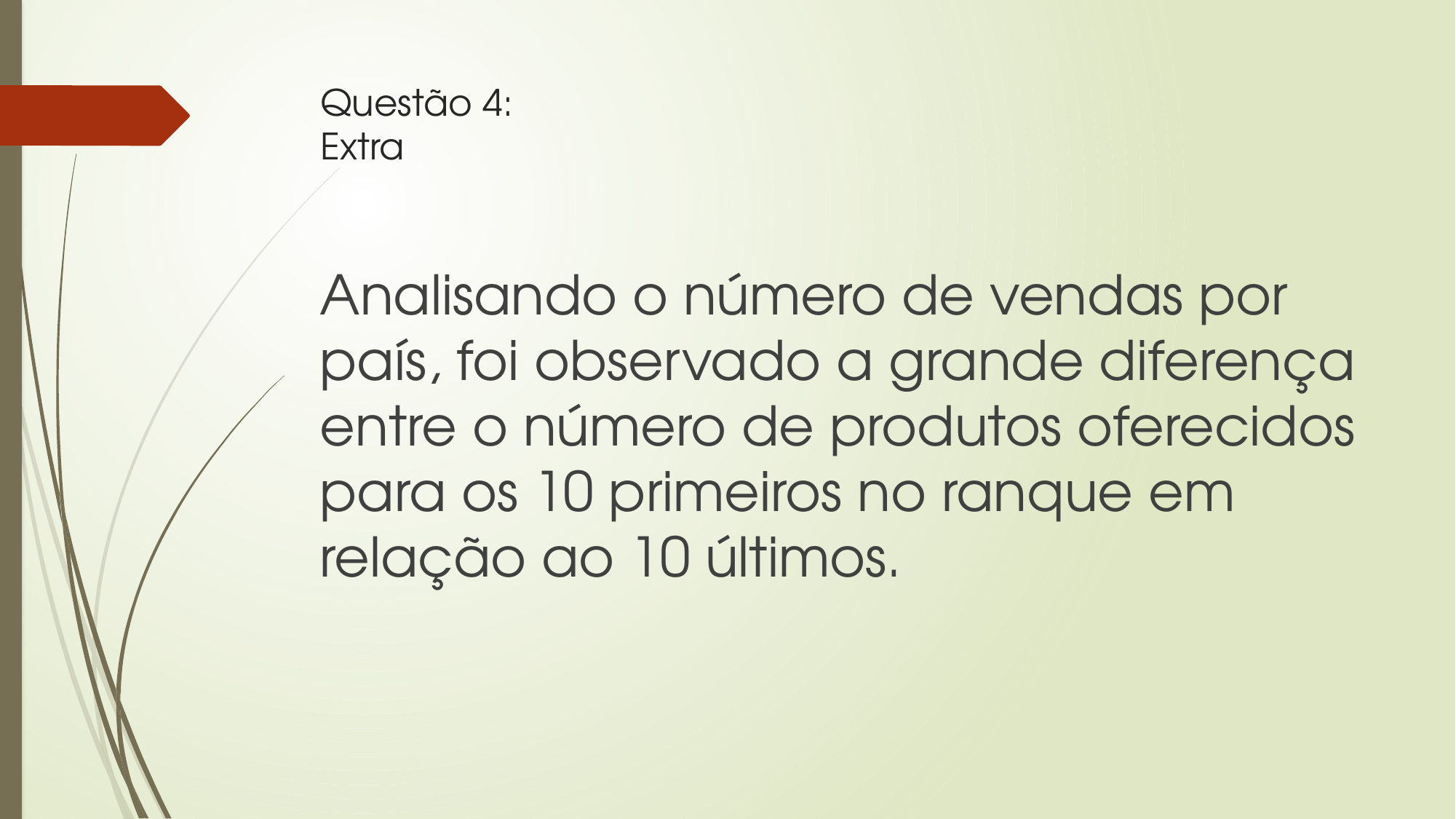

# Questão 4: Extra
Analisando o número de vendas por país, foi observado a grande diferença entre o número de produtos oferecidos para os 10 primeiros no ranque em relação ao 10 últimos.